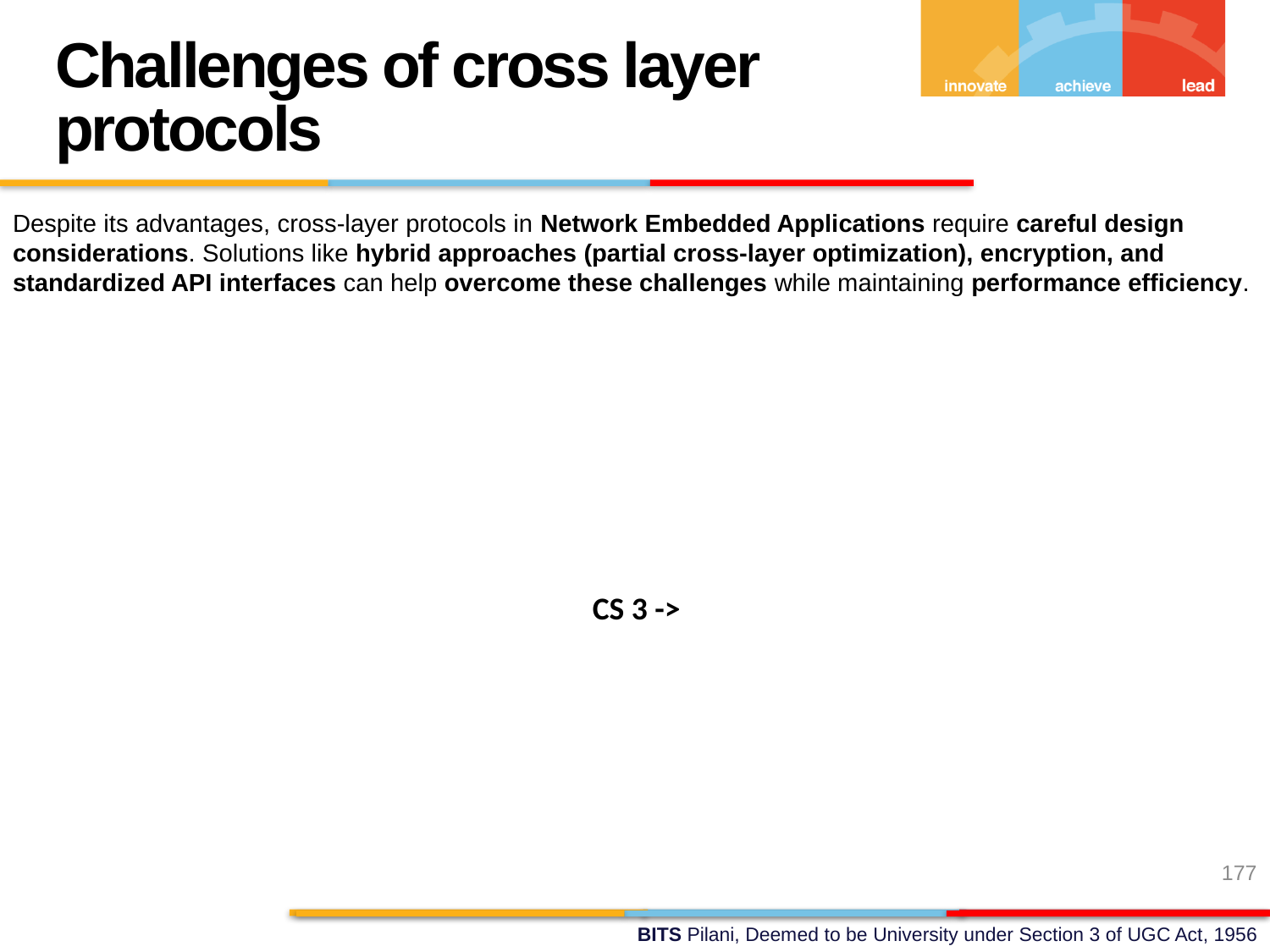

Challenges of cross layer protocols
Despite its advantages, cross-layer protocols in Network Embedded Applications require careful design considerations. Solutions like hybrid approaches (partial cross-layer optimization), encryption, and standardized API interfaces can help overcome these challenges while maintaining performance efficiency.
CS 3 ->
177